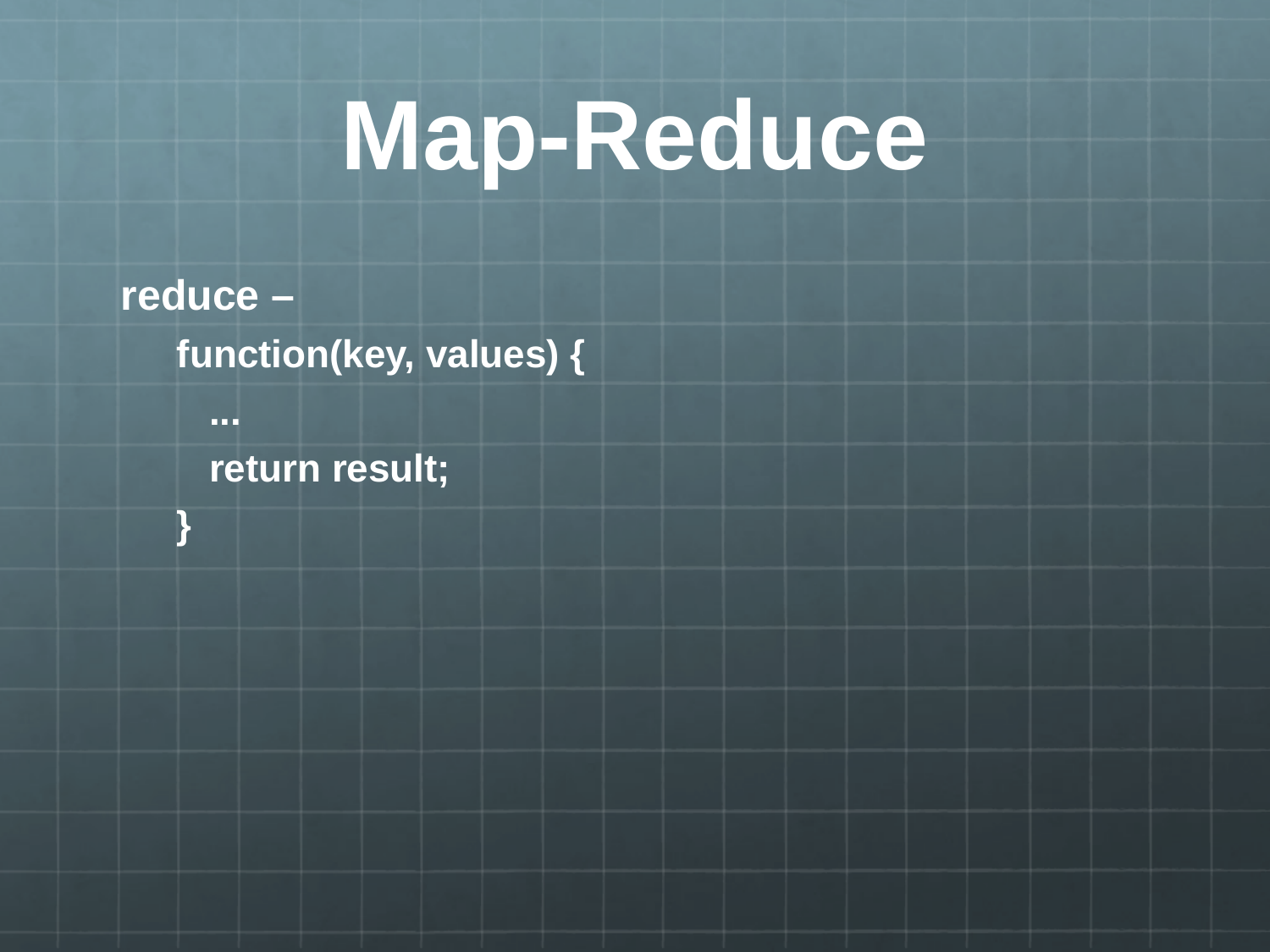

# Map-Reduce
reduce –
function(key, values) {
   ...
   return result;
}